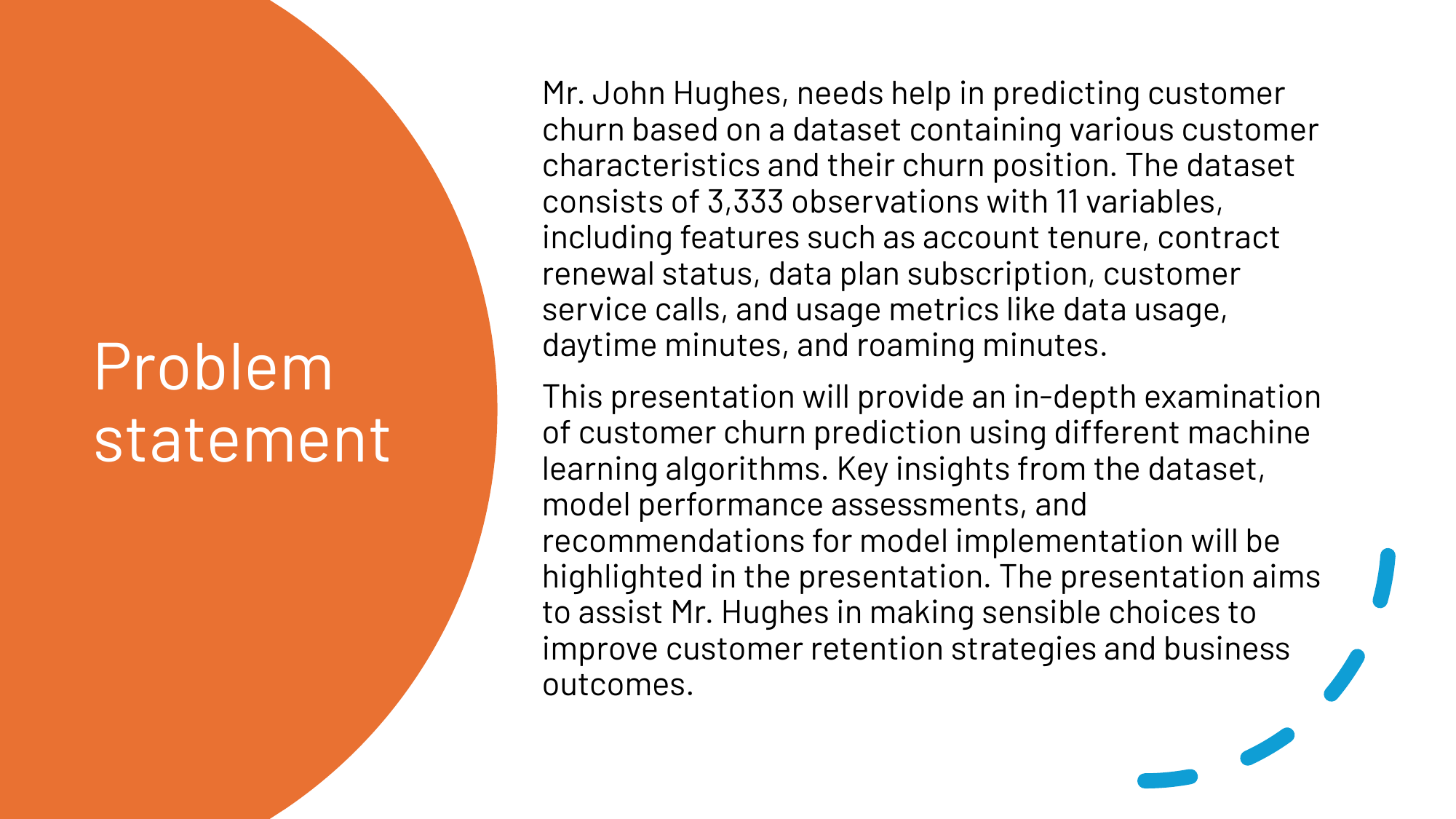

Mr. John Hughes, needs help in predicting customer churn based on a dataset containing various customer characteristics and their churn position. The dataset consists of 3,333 observations with 11 variables, including features such as account tenure, contract renewal status, data plan subscription, customer service calls, and usage metrics like data usage, daytime minutes, and roaming minutes.
This presentation will provide an in-depth examination of customer churn prediction using different machine learning algorithms. Key insights from the dataset, model performance assessments, and recommendations for model implementation will be highlighted in the presentation. The presentation aims to assist Mr. Hughes in making sensible choices to improve customer retention strategies and business outcomes.

# Problem statement